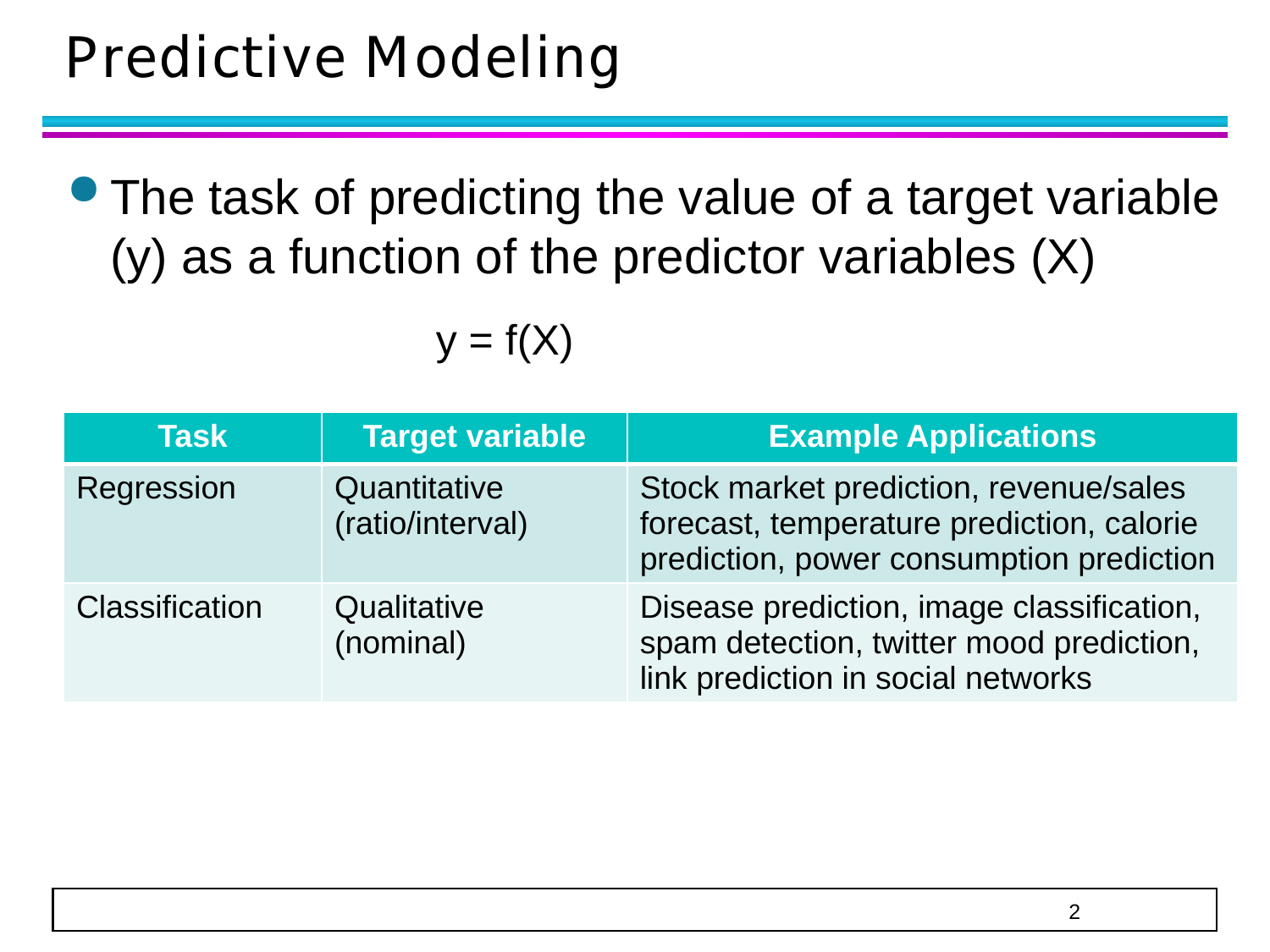

# Predictive Modeling
The task of predicting the value of a target variable (y) as a function of the predictor variables (X)
y = f(X)
| Task | Target variable | Example Applications |
| --- | --- | --- |
| Regression | Quantitative (ratio/interval) | Stock market prediction, revenue/sales forecast, temperature prediction, calorie prediction, power consumption prediction |
| Classification | Qualitative (nominal) | Disease prediction, image classification, spam detection, twitter mood prediction, link prediction in social networks |